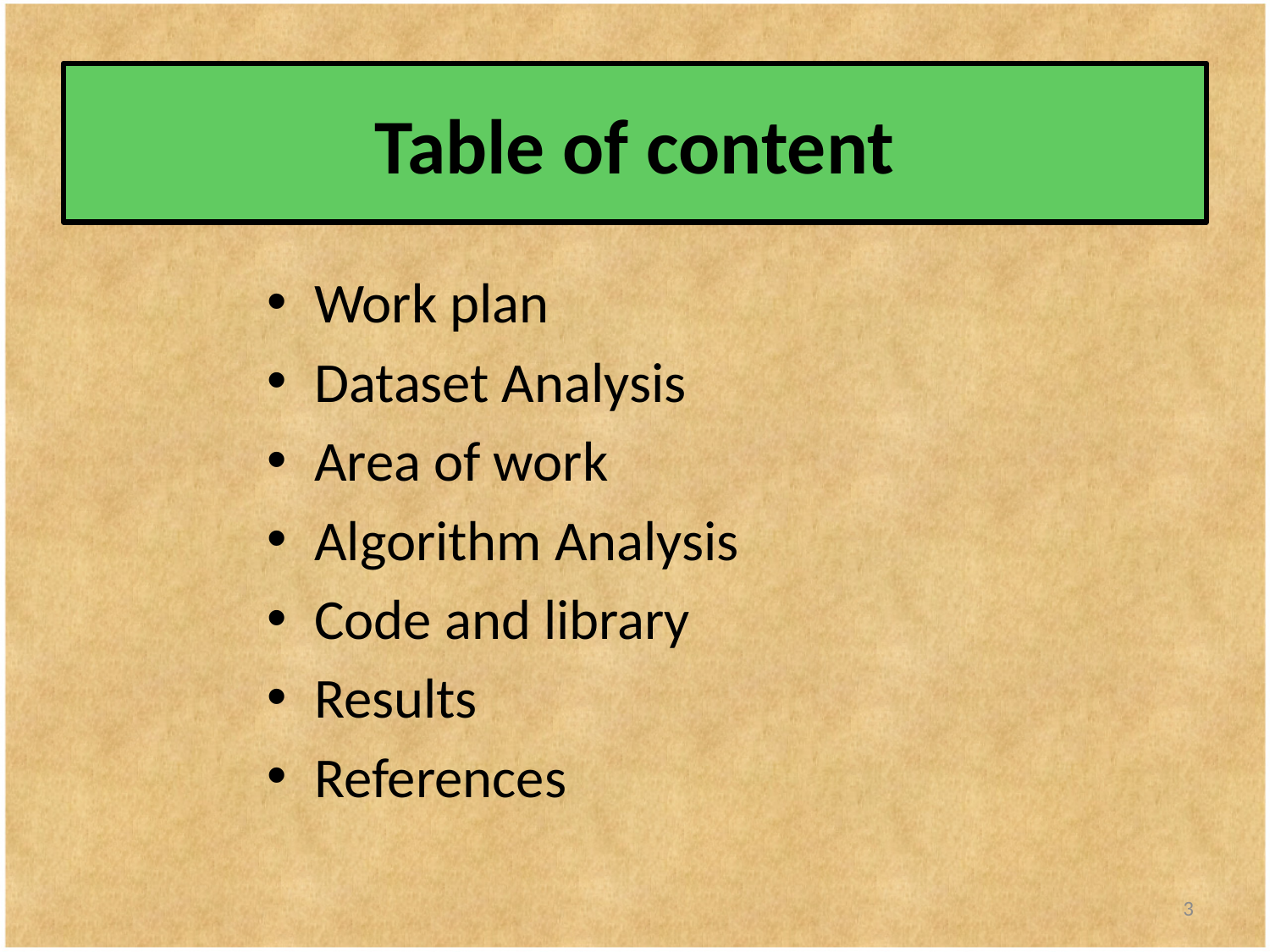

Table of content
Work plan
Dataset Analysis
Area of work
Algorithm Analysis
Code and library
Results
References
3